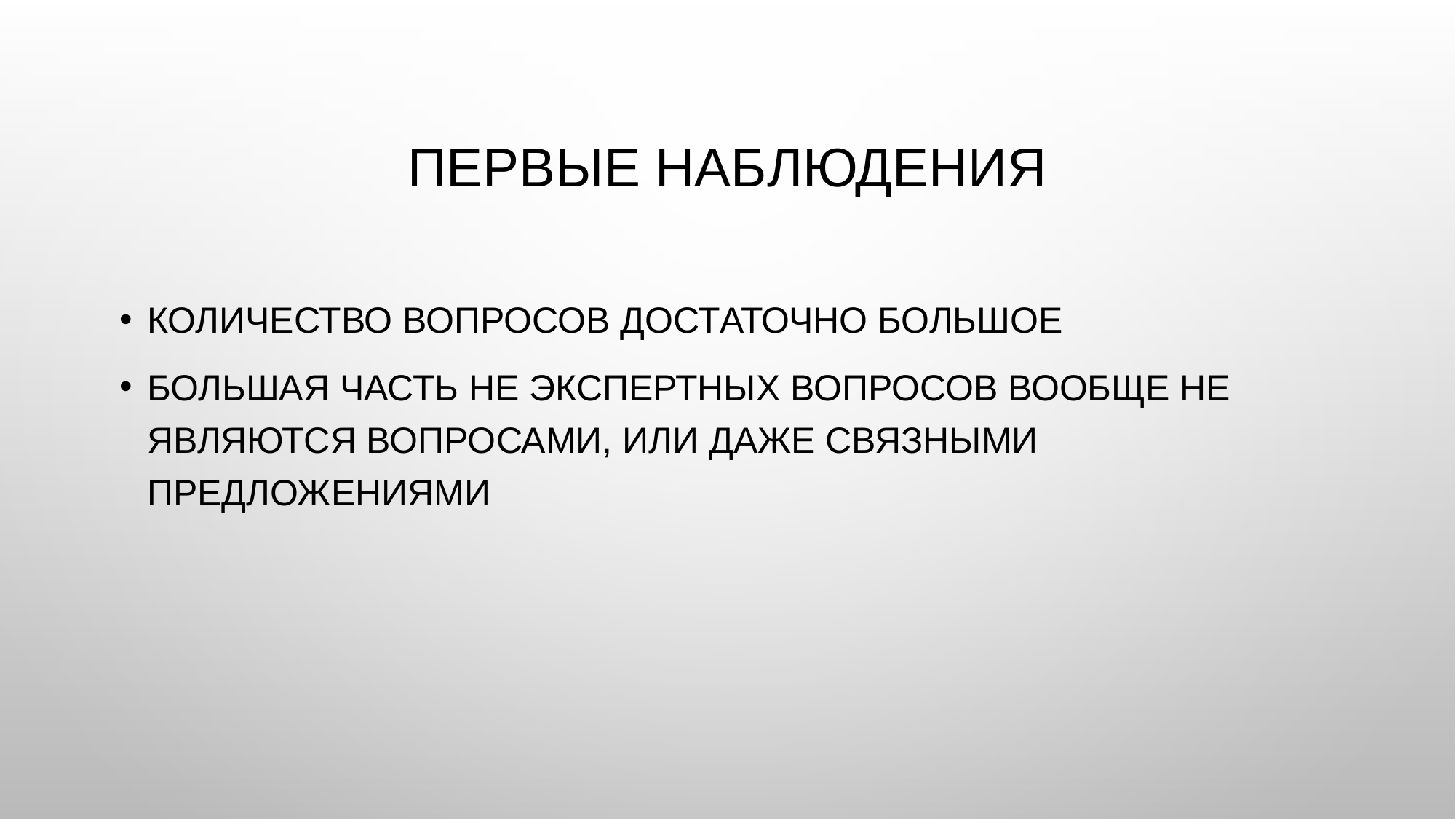

# Первые наблюдения
Количество вопросов достаточно большое
Большая часть не экспертных вопросов вообще не являются вопросами, или даже связными предложениями